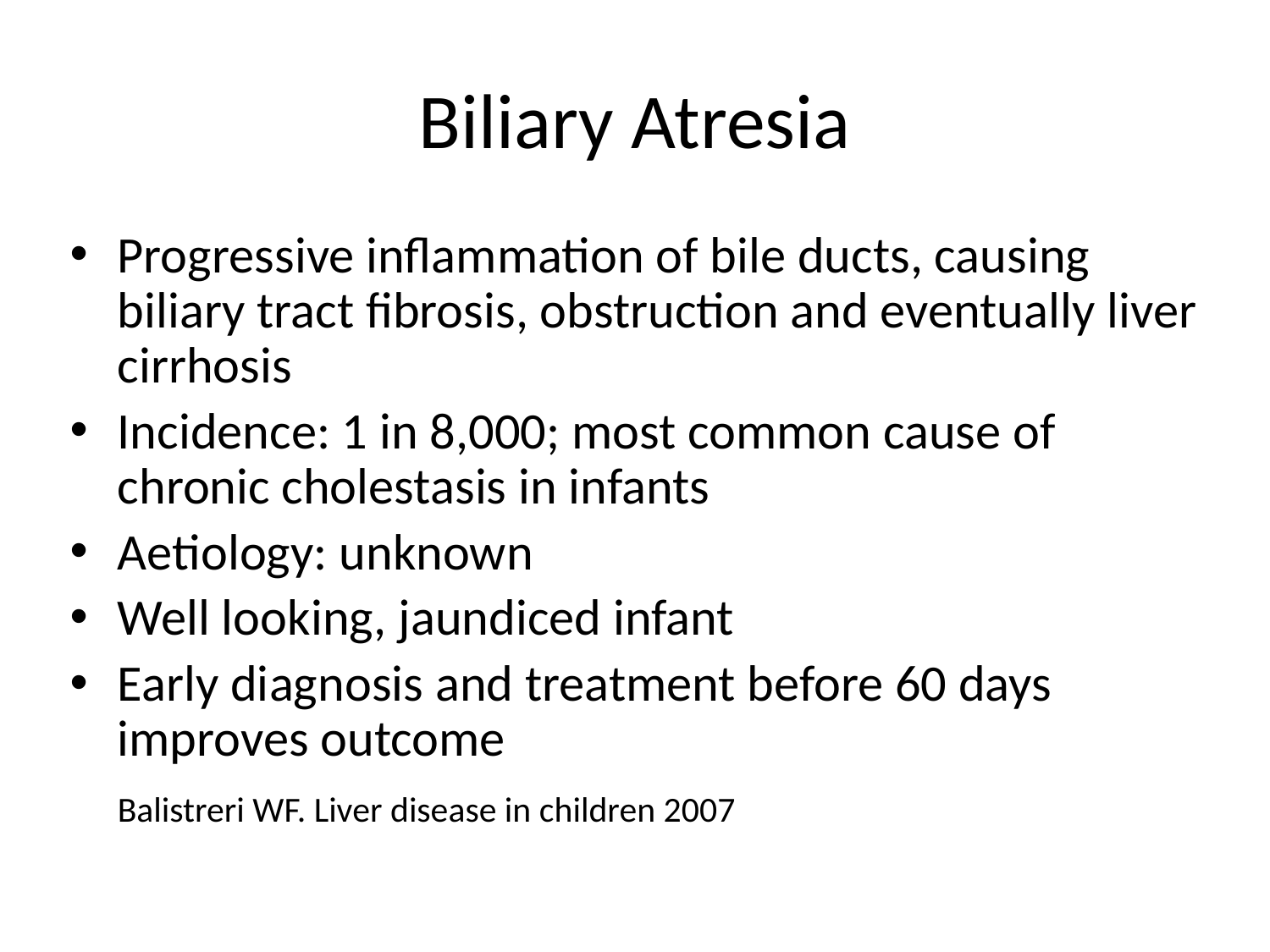

# Biliary Atresia
Progressive inflammation of bile ducts, causing biliary tract fibrosis, obstruction and eventually liver cirrhosis
Incidence: 1 in 8,000; most common cause of chronic cholestasis in infants
Aetiology: unknown
Well looking, jaundiced infant
Early diagnosis and treatment before 60 days improves outcome
	Balistreri WF. Liver disease in children 2007